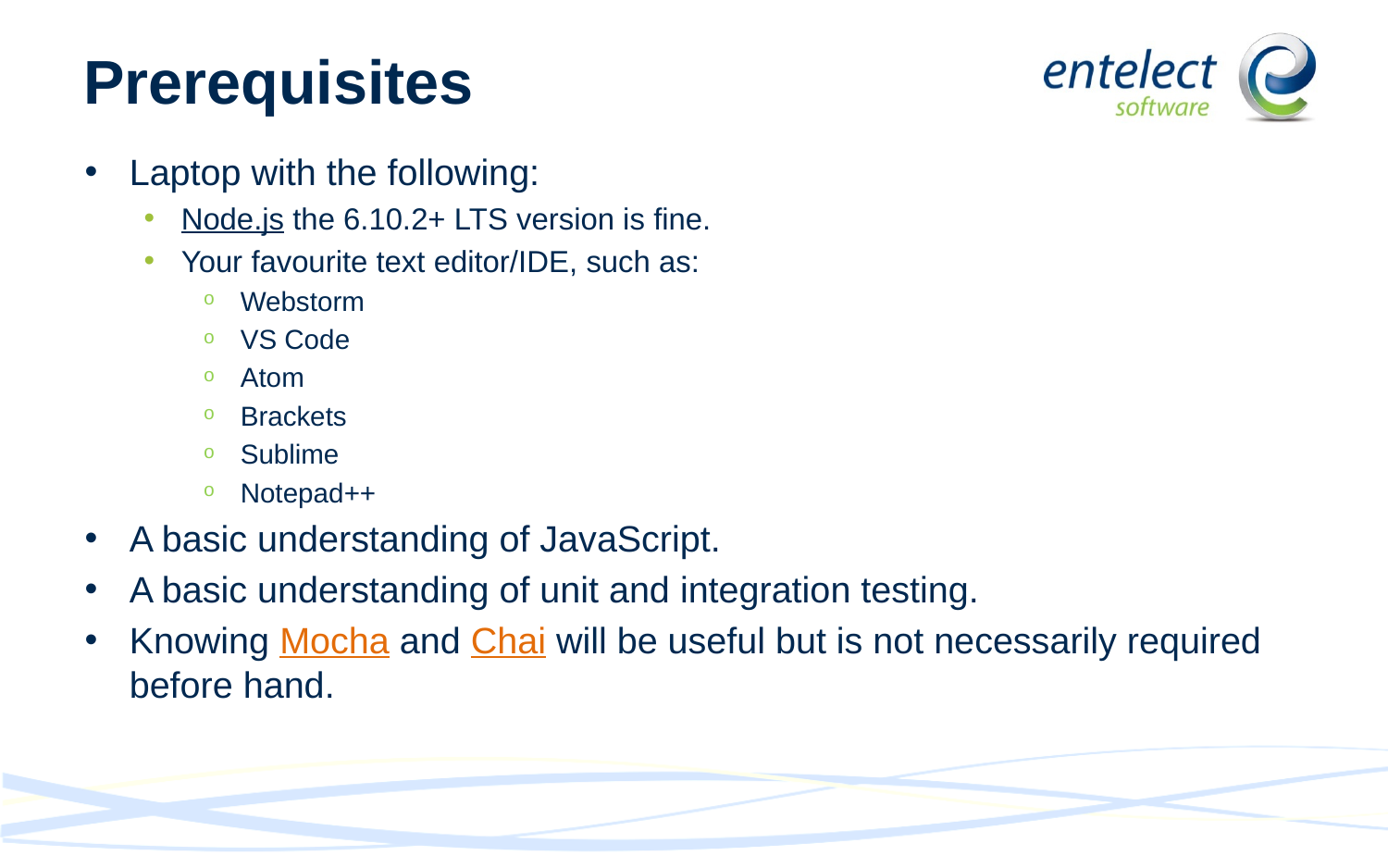

# Prerequisites
Laptop with the following:
Node.js the 6.10.2+ LTS version is fine.
Your favourite text editor/IDE, such as:
Webstorm
VS Code
Atom
Brackets
Sublime
Notepad++
A basic understanding of JavaScript.
A basic understanding of unit and integration testing.
Knowing Mocha and Chai will be useful but is not necessarily required before hand.